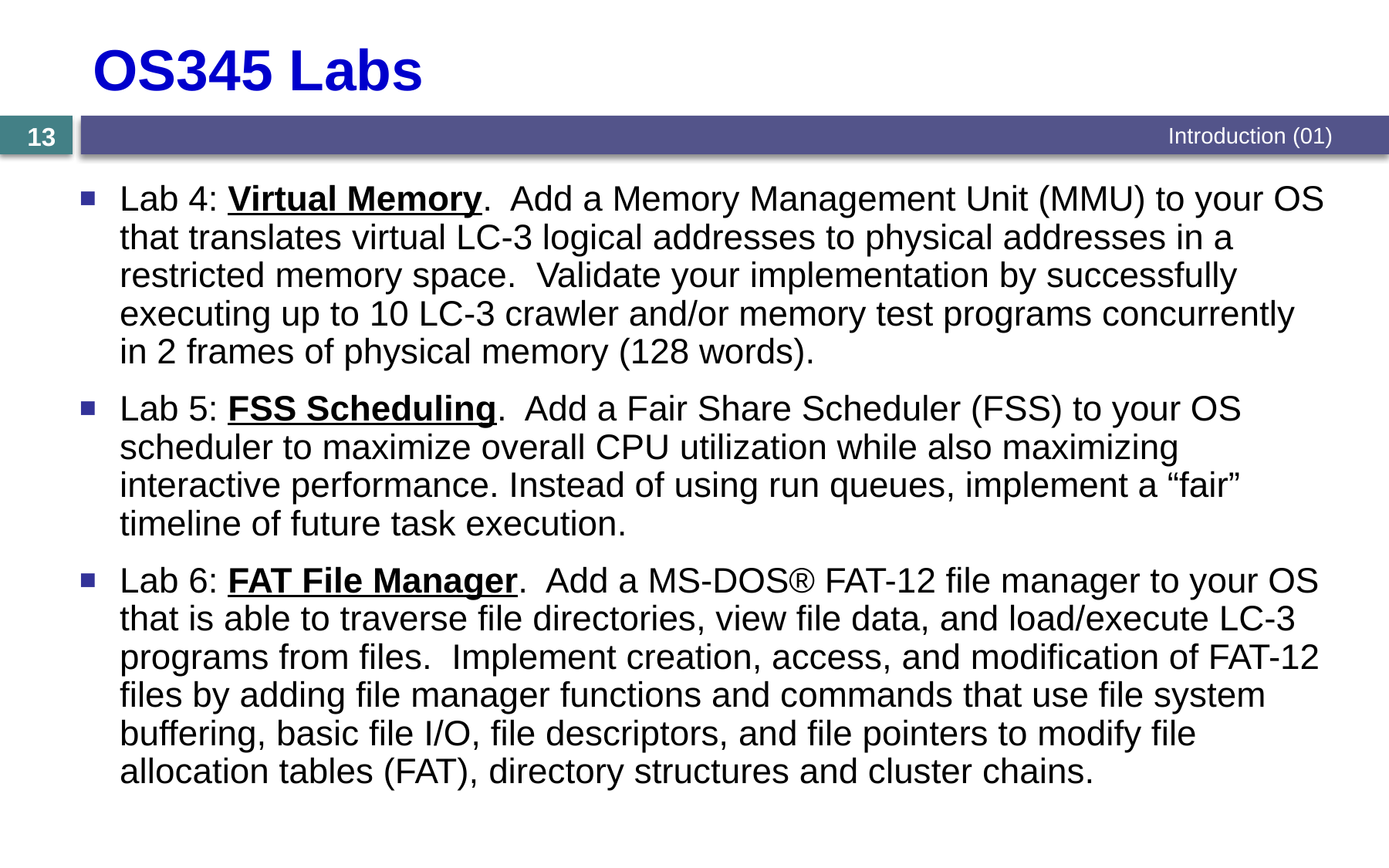

# OS345 Labs
Introduction (01)
13
Lab 4: Virtual Memory.  Add a Memory Management Unit (MMU) to your OS that translates virtual LC-3 logical addresses to physical addresses in a restricted memory space.  Validate your implementation by successfully executing up to 10 LC-3 crawler and/or memory test programs concurrently in 2 frames of physical memory (128 words).
Lab 5: FSS Scheduling.  Add a Fair Share Scheduler (FSS) to your OS scheduler to maximize overall CPU utilization while also maximizing interactive performance. Instead of using run queues, implement a “fair” timeline of future task execution.
Lab 6: FAT File Manager.  Add a MS-DOS® FAT-12 file manager to your OS that is able to traverse file directories, view file data, and load/execute LC-3 programs from files.  Implement creation, access, and modification of FAT-12 files by adding file manager functions and commands that use file system buffering, basic file I/O, file descriptors, and file pointers to modify file allocation tables (FAT), directory structures and cluster chains.